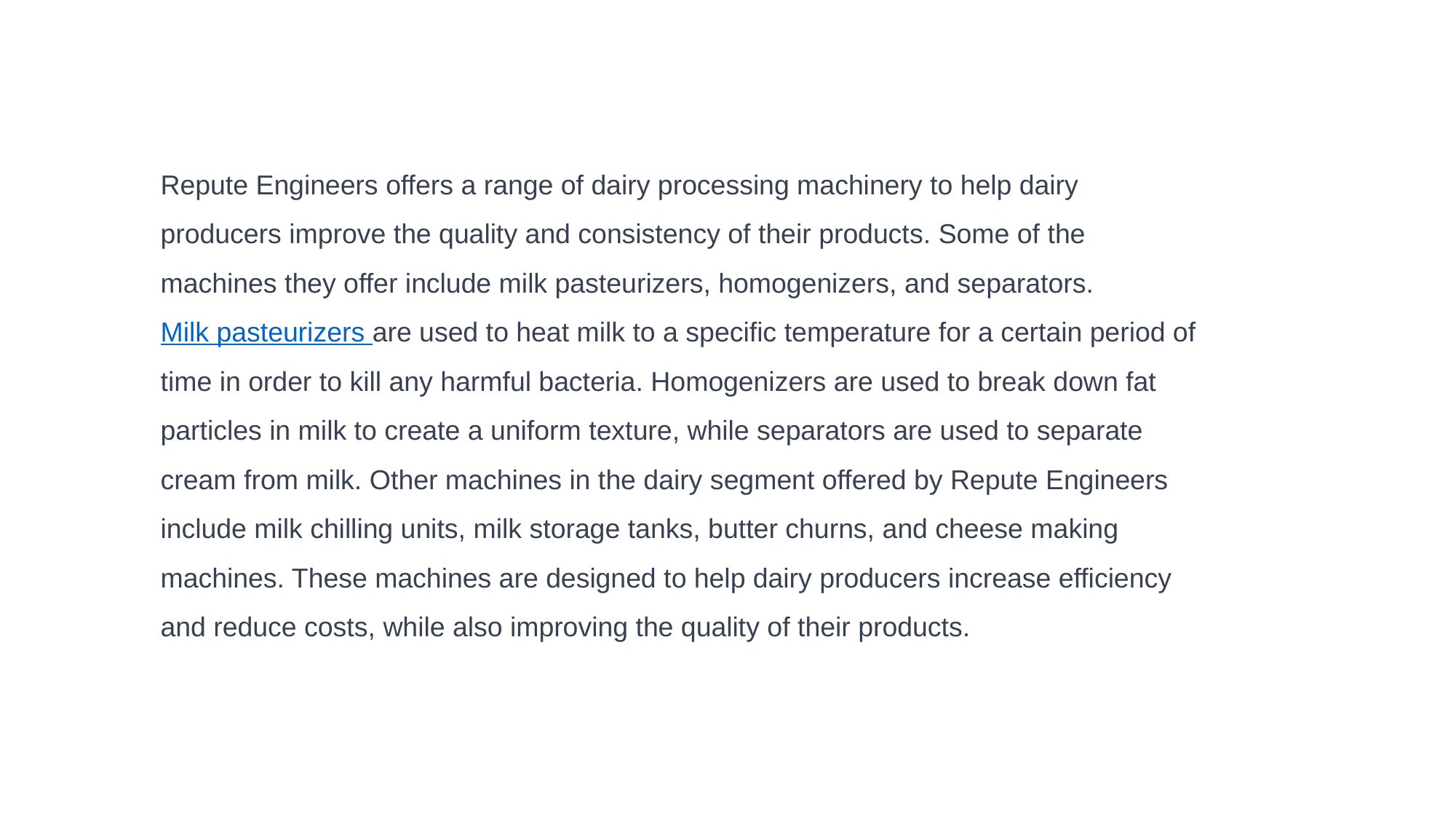

Repute Engineers offers a range of dairy processing machinery to help dairy producers improve the quality and consistency of their products. Some of the machines they offer include milk pasteurizers, homogenizers, and separators. Milk pasteurizers are used to heat milk to a specific temperature for a certain period of time in order to kill any harmful bacteria. Homogenizers are used to break down fat particles in milk to create a uniform texture, while separators are used to separate cream from milk. Other machines in the dairy segment offered by Repute Engineers include milk chilling units, milk storage tanks, butter churns, and cheese making machines. These machines are designed to help dairy producers increase efficiency and reduce costs, while also improving the quality of their products.